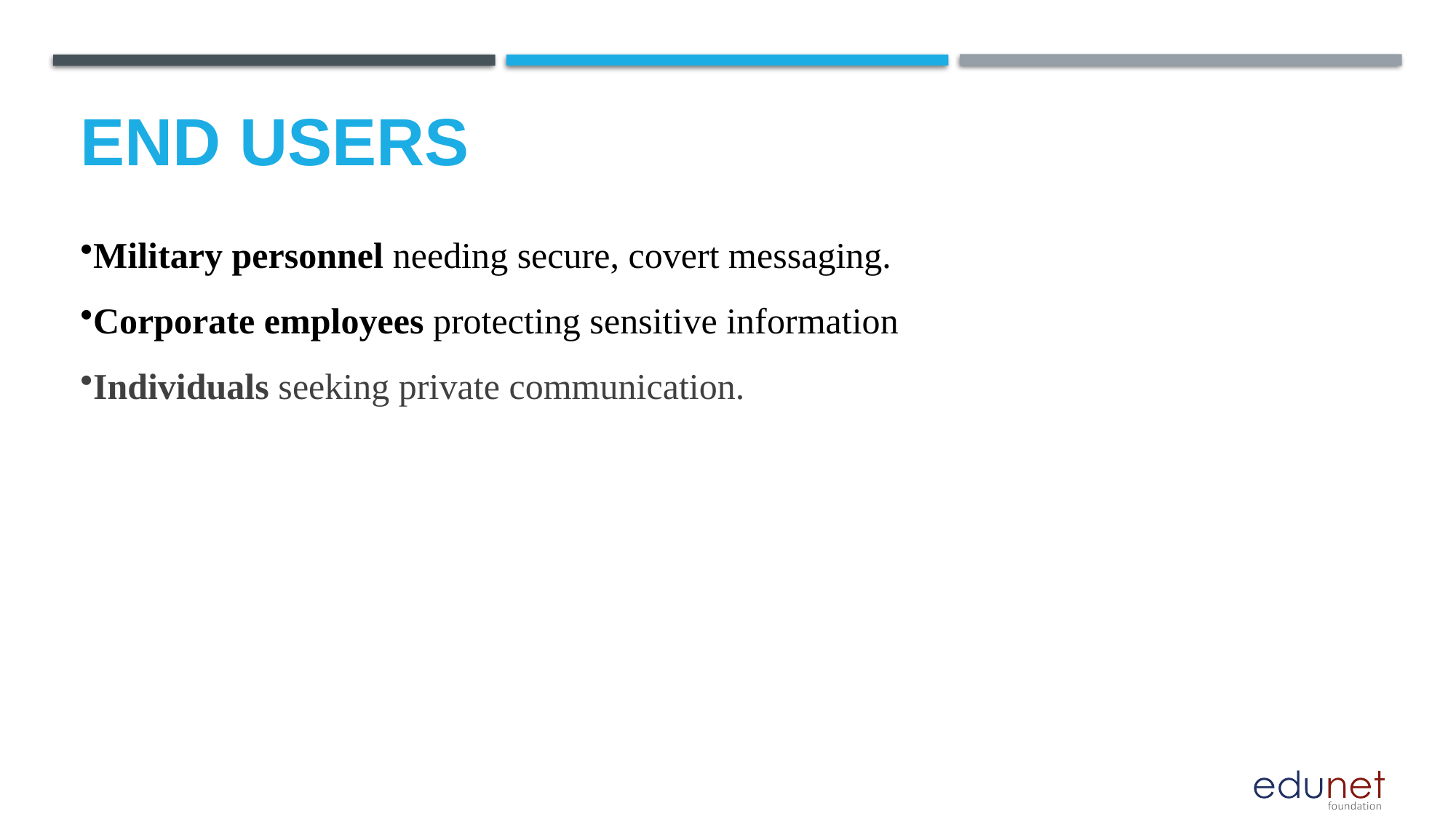

# End users
Military personnel needing secure, covert messaging.
Corporate employees protecting sensitive information
Individuals seeking private communication.